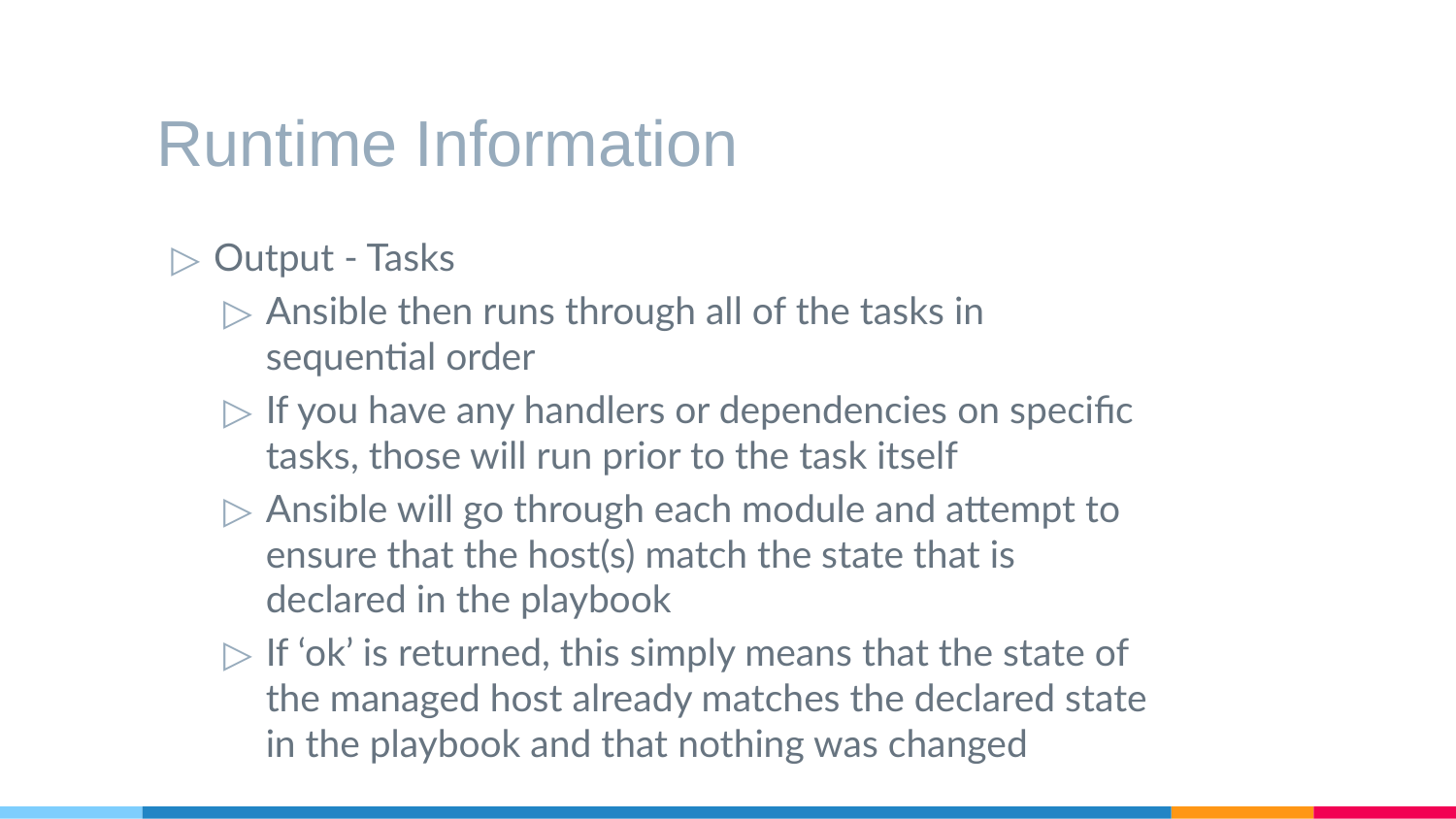

# Runtime Information
Output - Tasks
Ansible then runs through all of the tasks in sequential order
If you have any handlers or dependencies on specific tasks, those will run prior to the task itself
Ansible will go through each module and attempt to ensure that the host(s) match the state that is declared in the playbook
If ‘ok’ is returned, this simply means that the state of the managed host already matches the declared state in the playbook and that nothing was changed